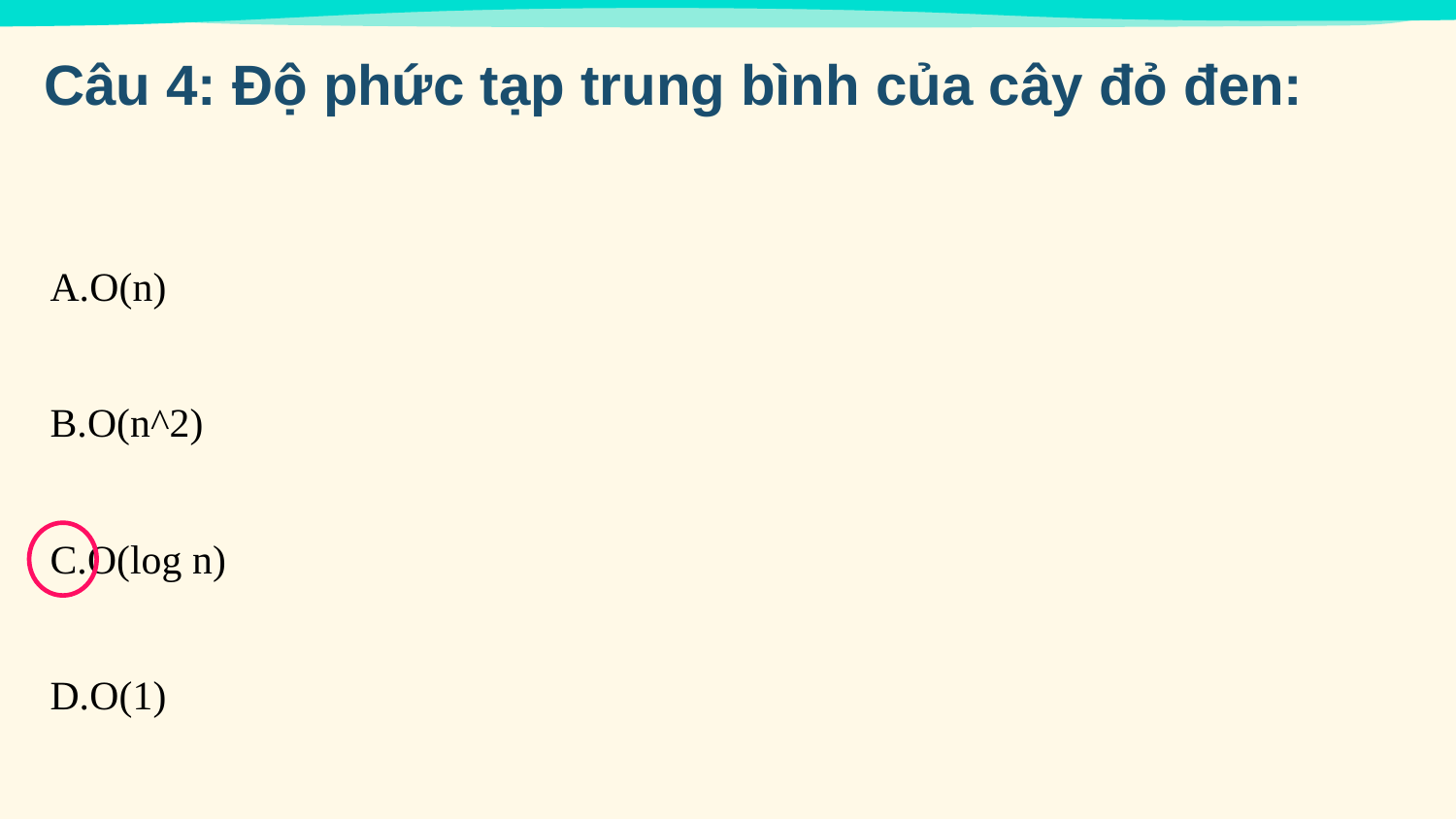

Câu 4: Độ phức tạp trung bình của cây đỏ đen:
O(n)

O(n^2)

O(log n)

O(1)